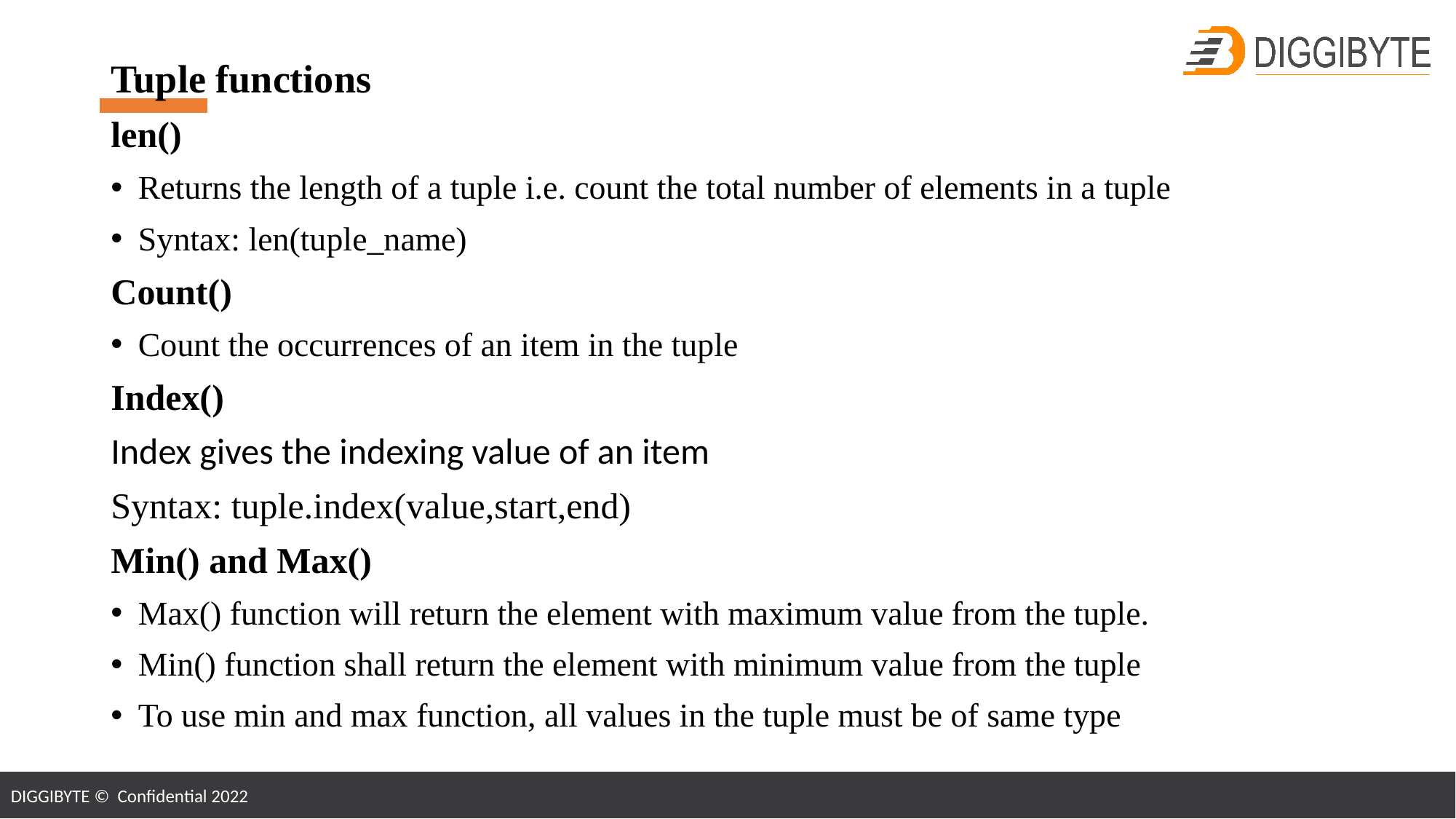

Tuple functions
len()
Returns the length of a tuple i.e. count the total number of elements in a tuple
Syntax: len(tuple_name)
Count()
Count the occurrences of an item in the tuple
Index()
Index gives the indexing value of an item
Syntax: tuple.index(value,start,end)
Min() and Max()
Max() function will return the element with maximum value from the tuple.
Min() function shall return the element with minimum value from the tuple
To use min and max function, all values in the tuple must be of same type